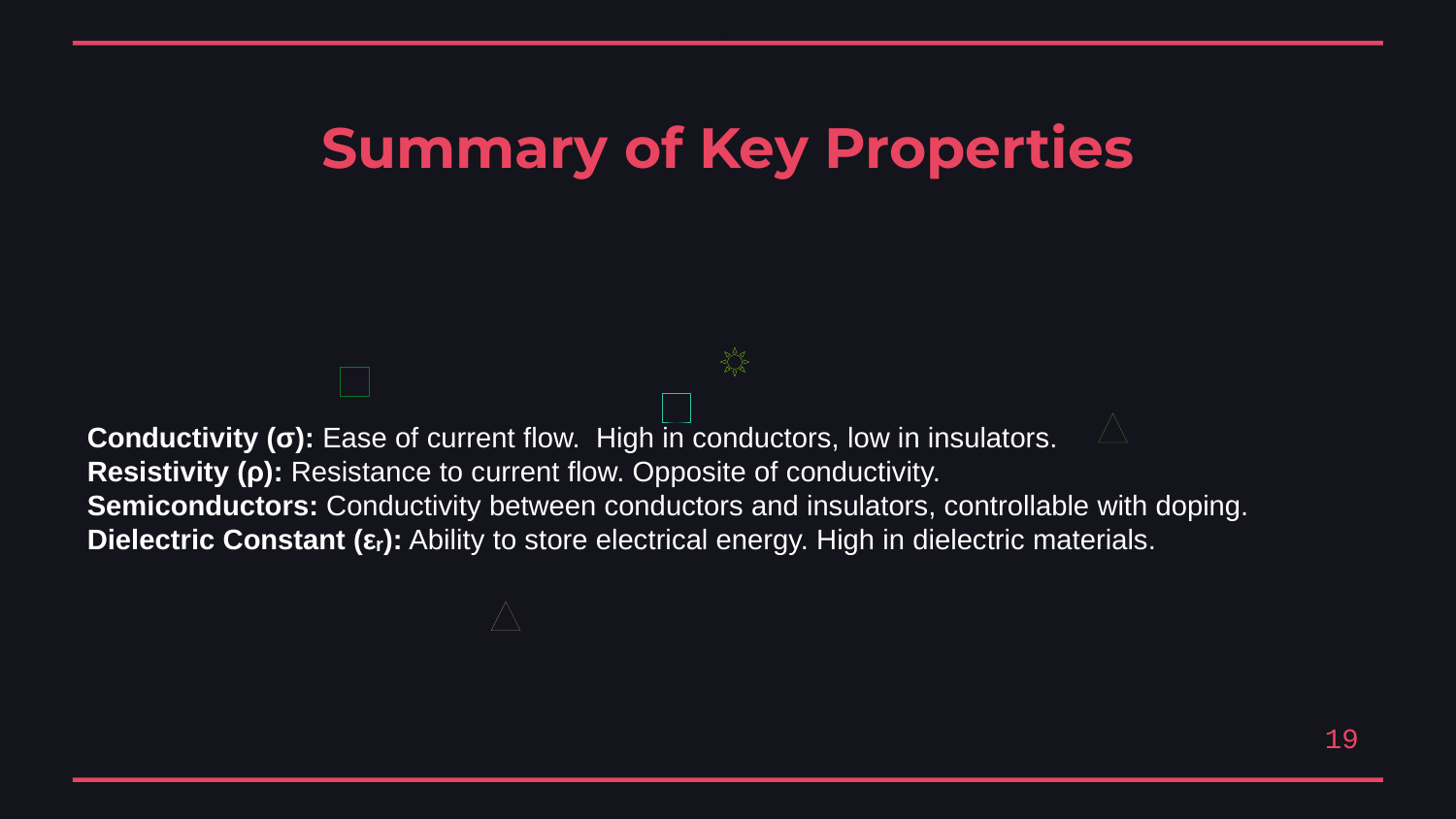

Summary of Key Properties

Conductivity (σ): Ease of current flow.  High in conductors, low in insulators.
Resistivity (ρ): Resistance to current flow. Opposite of conductivity.
Semiconductors: Conductivity between conductors and insulators, controllable with doping.
Dielectric Constant (εᵣ): Ability to store electrical energy. High in dielectric materials.

19